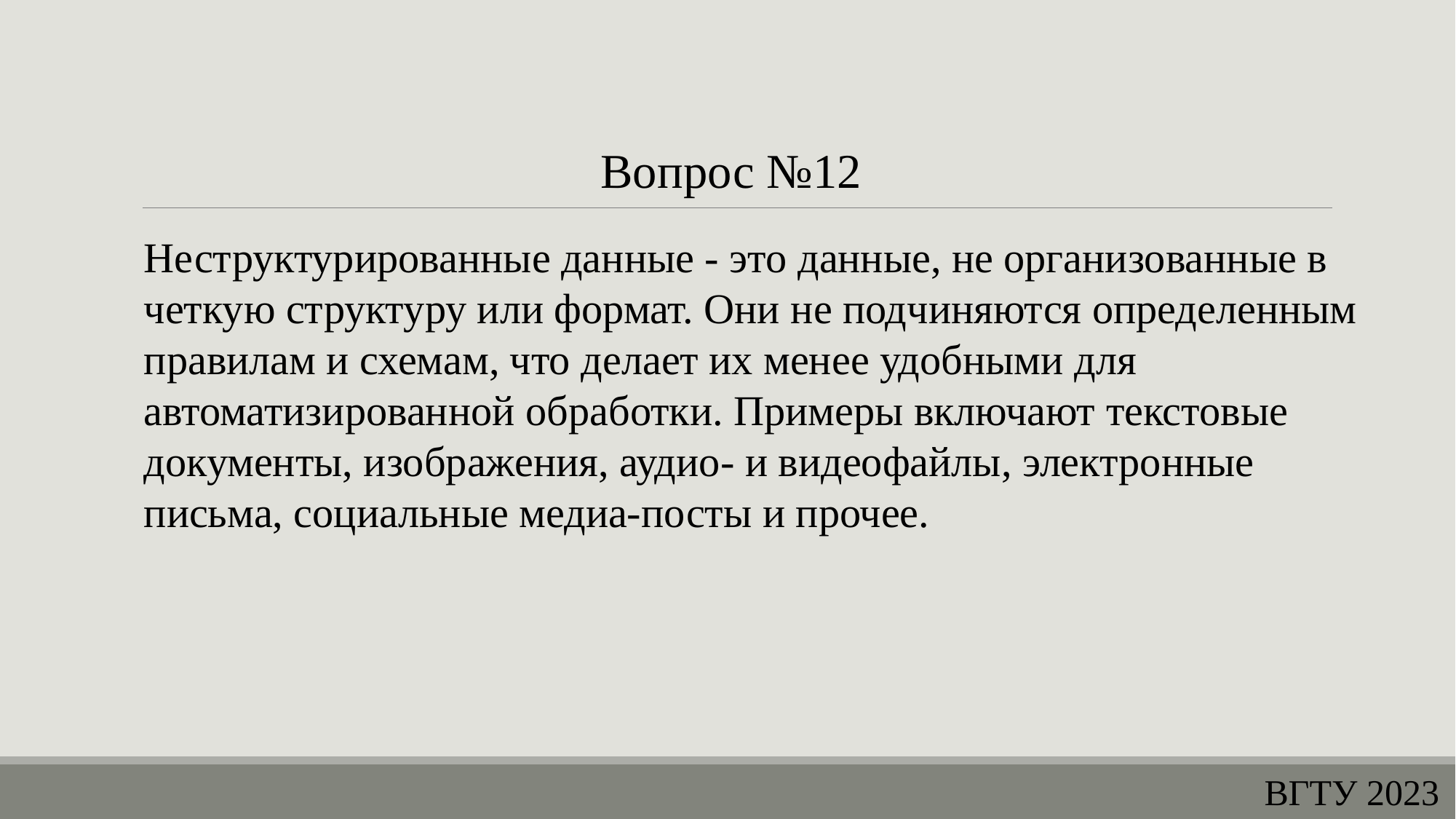

Вопрос №12
Неструктурированные данные - это данные, не организованные в четкую структуру или формат. Они не подчиняются определенным правилам и схемам, что делает их менее удобными для автоматизированной обработки. Примеры включают текстовые документы, изображения, аудио- и видеофайлы, электронные письма, социальные медиа-посты и прочее.

ВГТУ 2023